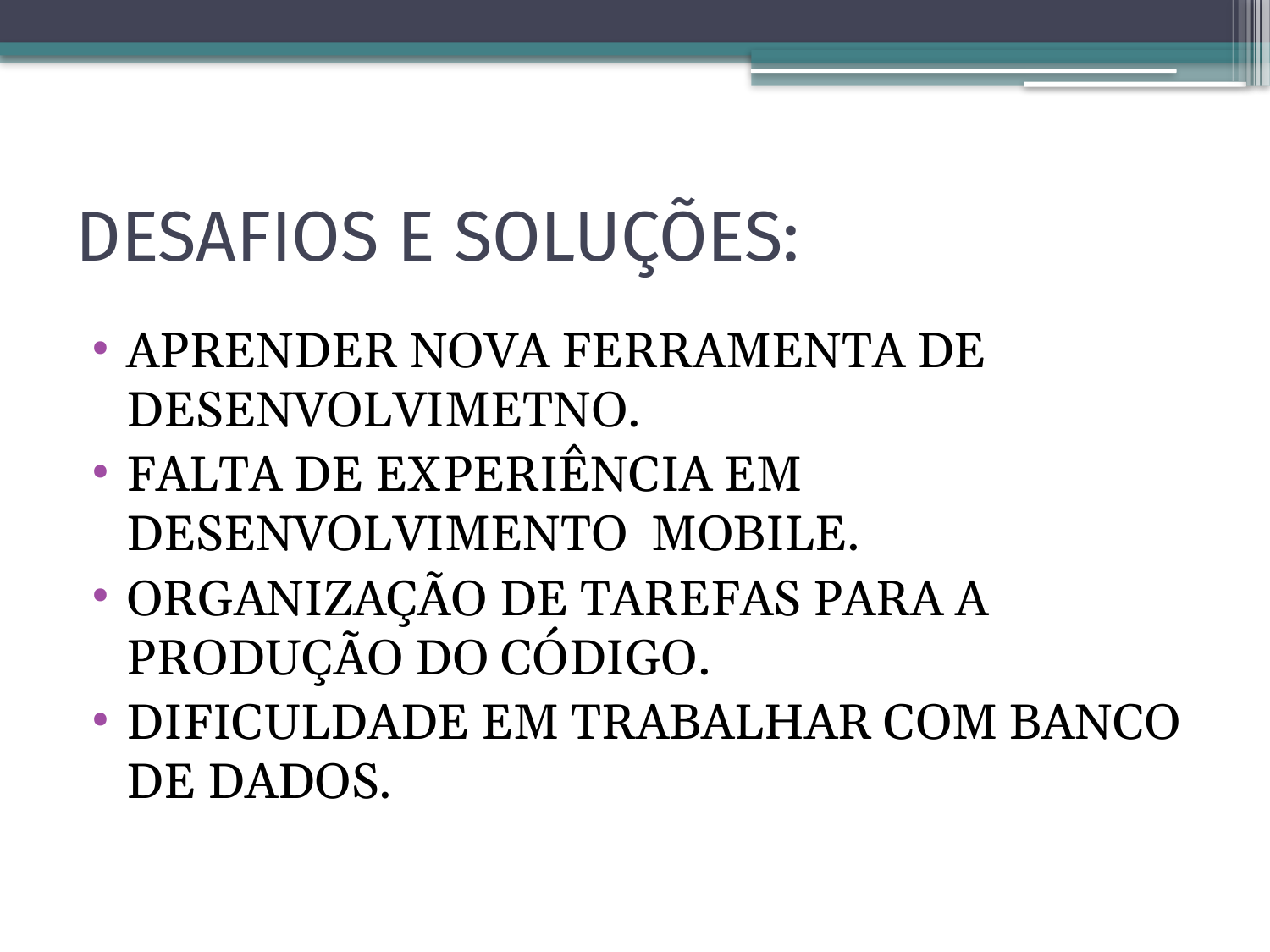

# DESAFIOS E SOLUÇÕES:
APRENDER NOVA FERRAMENTA DE DESENVOLVIMETNO.
FALTA DE EXPERIÊNCIA EM DESENVOLVIMENTO  MOBILE.
ORGANIZAÇÃO DE TAREFAS PARA A PRODUÇÃO DO CÓDIGO.
DIFICULDADE EM TRABALHAR COM BANCO DE DADOS.